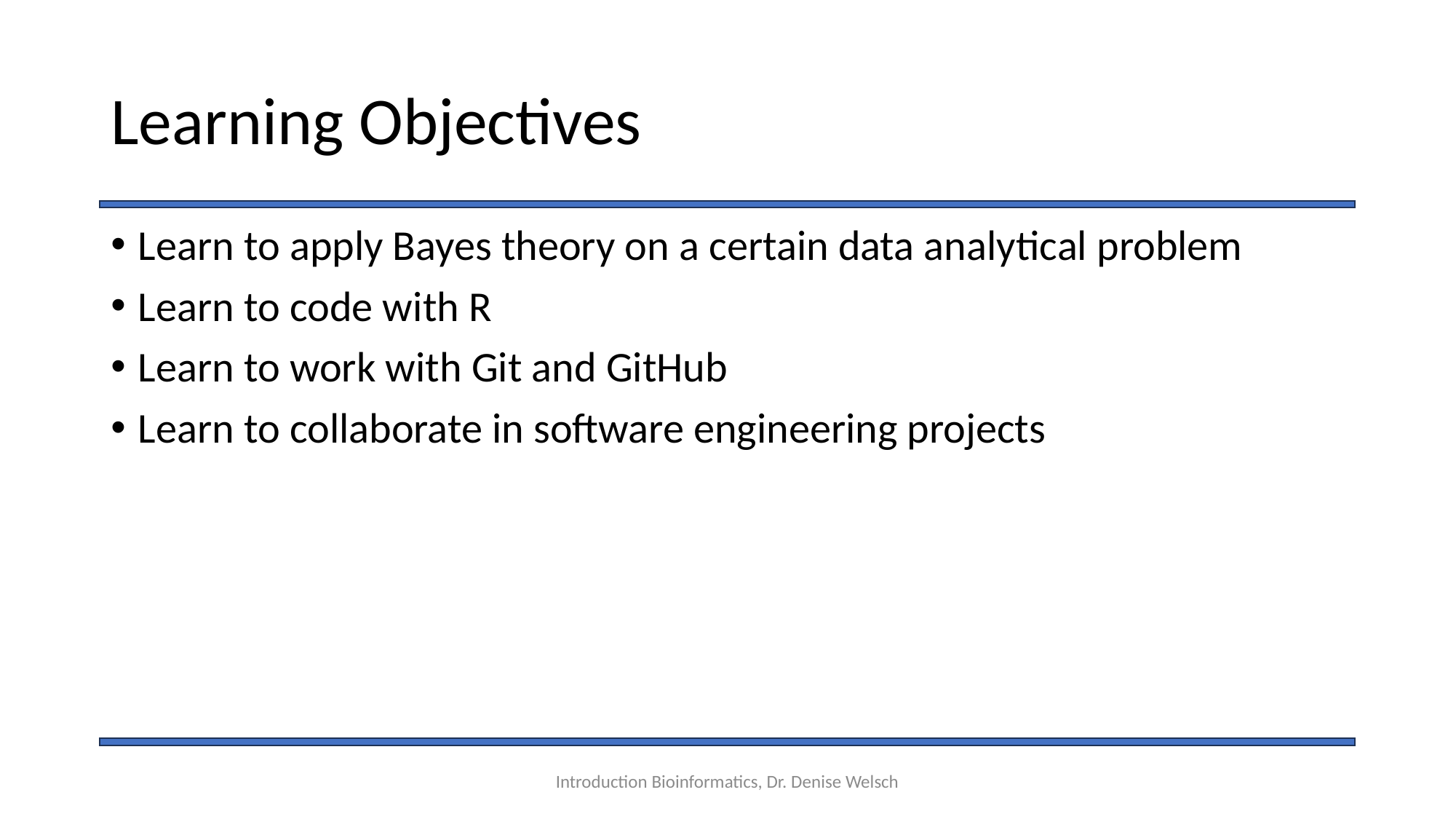

# Learning Objectives
Learn to apply Bayes theory on a certain data analytical problem
Learn to code with R
Learn to work with Git and GitHub
Learn to collaborate in software engineering projects
Introduction Bioinformatics, Dr. Denise Welsch